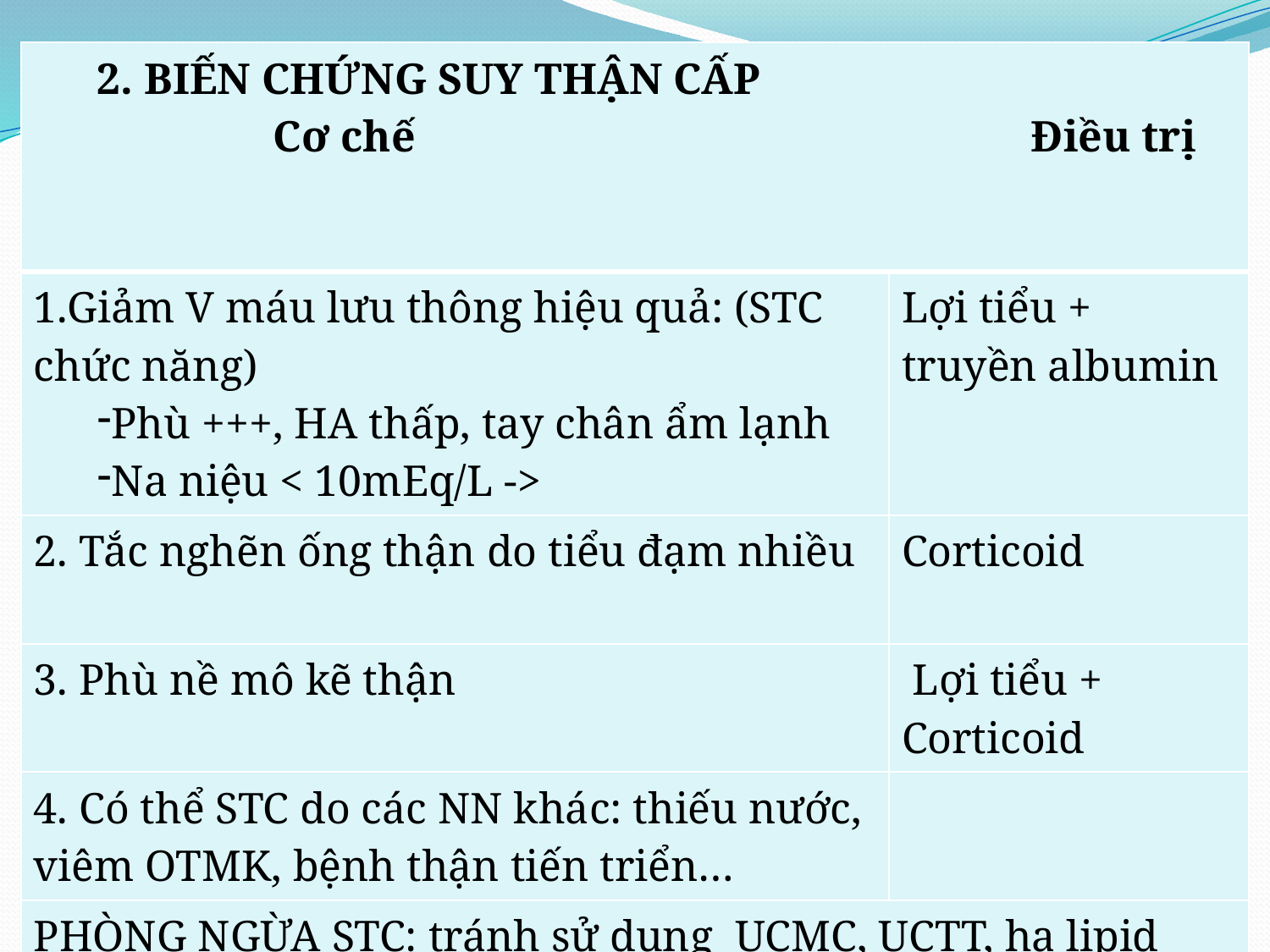

| 2. BIẾN CHỨNG SUY THẬN CẤP Cơ chế Điều trị |  |
| --- | --- |
| 1.Giảm V máu lưu thông hiệu quả: (STC chức năng) Phù +++, HA thấp, tay chân ẩm lạnh Na niệu < 10mEq/L -> | Lợi tiểu + truyền albumin |
| 2. Tắc nghẽn ống thận do tiểu đạm nhiều | Corticoid |
| 3. Phù nề mô kẽ thận | Lợi tiểu + Corticoid |
| 4. Có thể STC do các NN khác: thiếu nước, viêm OTMK, bệnh thận tiến triển… |  |
| PHÒNG NGỪA STC: tránh sử dụng UCMC, UCTT, hạ lipid máu = Statin (có thể gây ly giải cơ vân) ở BN đang dùng lợi tiểu, HA thấp, nghi ngờ suy thận |  |